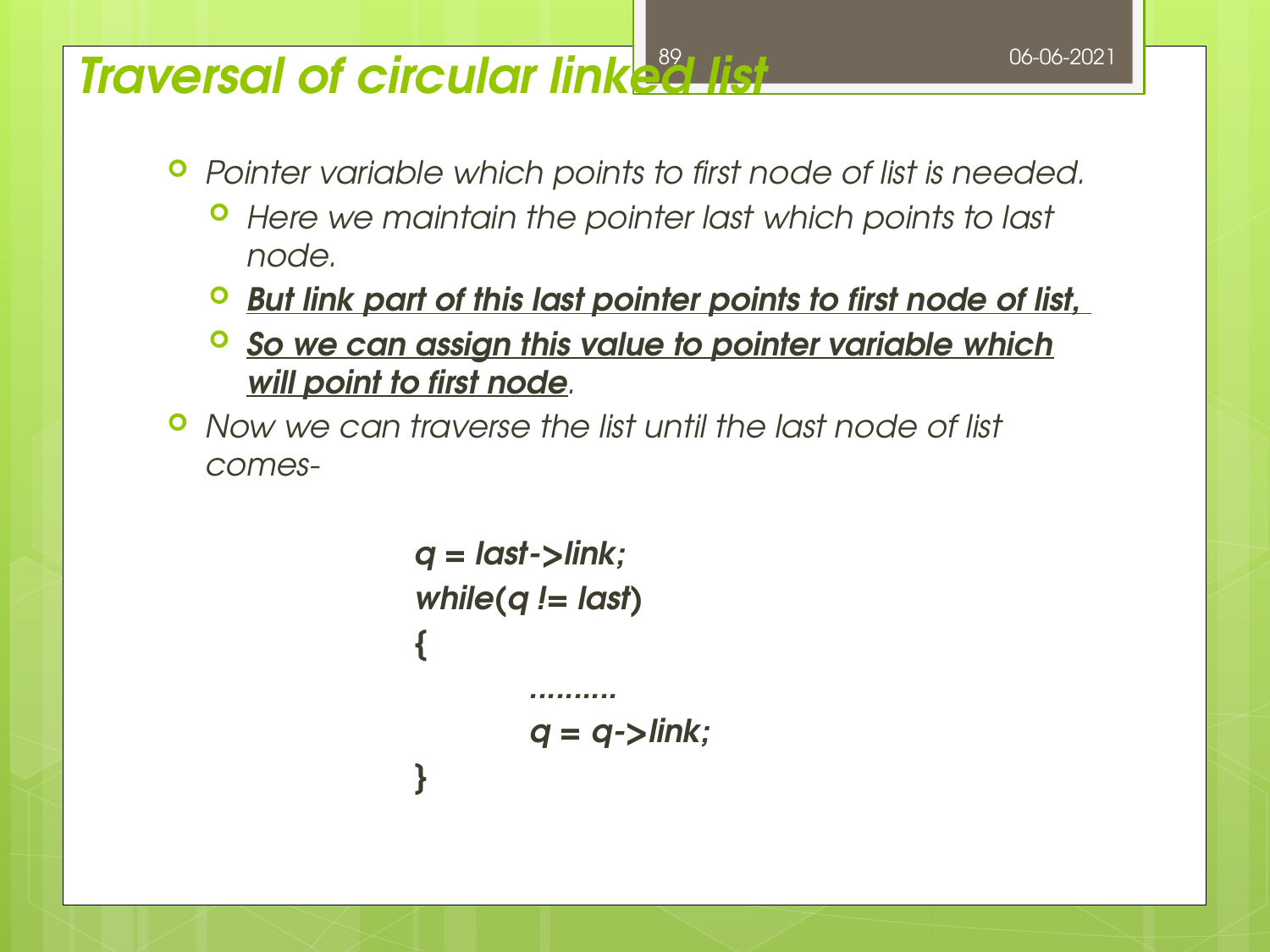

89
06-06-2021
# Traversal of circular linked list
Pointer variable which points to first node of list is needed.
Here we maintain the pointer last which points to last node.
But link part of this last pointer points to first node of list,
So we can assign this value to pointer variable which will point to first node.
Now we can traverse the list until the last node of list comes-

q = last->link;
while(q != last)
{
             ..........
             q = q->link;
}